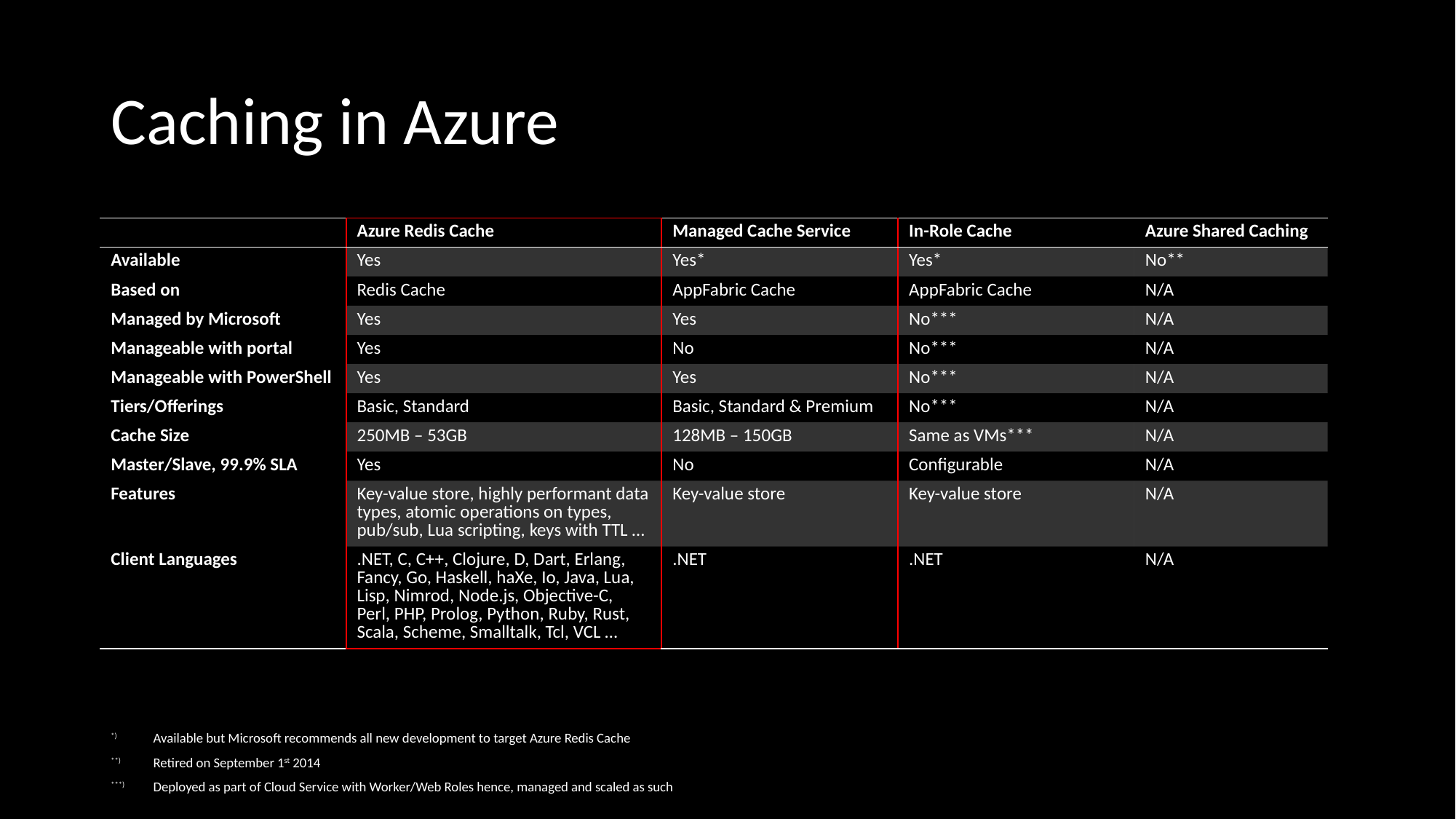

# Caching in Azure
|  | Azure Redis Cache | Managed Cache Service | In-Role Cache | Azure Shared Caching |
| --- | --- | --- | --- | --- |
| Available | Yes | Yes\* | Yes\* | No\*\* |
| Based on | Redis Cache | AppFabric Cache | AppFabric Cache | N/A |
| Managed by Microsoft | Yes | Yes | No\*\*\* | N/A |
| Manageable with portal | Yes | No | No\*\*\* | N/A |
| Manageable with PowerShell | Yes | Yes | No\*\*\* | N/A |
| Tiers/Offerings | Basic, Standard | Basic, Standard & Premium | No\*\*\* | N/A |
| Cache Size | 250MB – 53GB | 128MB – 150GB | Same as VMs\*\*\* | N/A |
| Master/Slave, 99.9% SLA | Yes | No | Configurable | N/A |
| Features | Key-value store, highly performant data types, atomic operations on types, pub/sub, Lua scripting, keys with TTL … | Key-value store | Key-value store | N/A |
| Client Languages | .NET, C, C++, Clojure, D, Dart, Erlang, Fancy, Go, Haskell, haXe, Io, Java, Lua, Lisp, Nimrod, Node.js, Objective-C, Perl, PHP, Prolog, Python, Ruby, Rust, Scala, Scheme, Smalltalk, Tcl, VCL … | .NET | .NET | N/A |
| \*) | Available but Microsoft recommends all new development to target Azure Redis Cache |
| --- | --- |
| \*\*) | Retired on September 1st 2014 |
| \*\*\*) | Deployed as part of Cloud Service with Worker/Web Roles hence, managed and scaled as such |